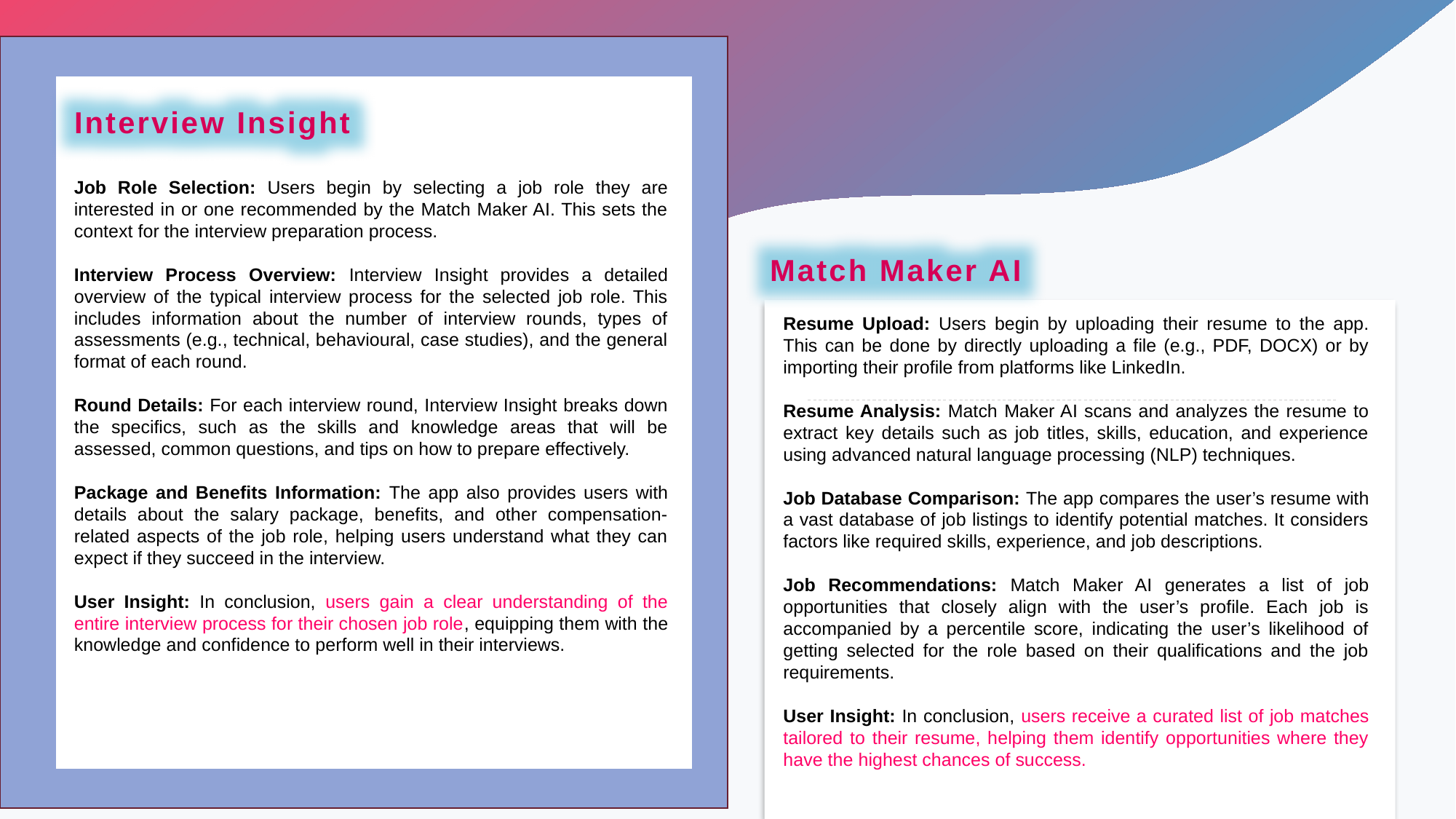

Interview Insight
Job Role Selection: Users begin by selecting a job role they are interested in or one recommended by the Match Maker AI. This sets the context for the interview preparation process.

Interview Process Overview: Interview Insight provides a detailed overview of the typical interview process for the selected job role. This includes information about the number of interview rounds, types of assessments (e.g., technical, behavioural, case studies), and the general format of each round.

Round Details: For each interview round, Interview Insight breaks down the specifics, such as the skills and knowledge areas that will be assessed, common questions, and tips on how to prepare effectively.

Package and Benefits Information: The app also provides users with details about the salary package, benefits, and other compensation-related aspects of the job role, helping users understand what they can expect if they succeed in the interview.

User Insight: In conclusion, users gain a clear understanding of the entire interview process for their chosen job role, equipping them with the knowledge and confidence to perform well in their interviews.
Match Maker AI
Resume Upload: Users begin by uploading their resume to the app. This can be done by directly uploading a file (e.g., PDF, DOCX) or by importing their profile from platforms like LinkedIn.

Resume Analysis: Match Maker AI scans and analyzes the resume to extract key details such as job titles, skills, education, and experience using advanced natural language processing (NLP) techniques.

Job Database Comparison: The app compares the user’s resume with a vast database of job listings to identify potential matches. It considers factors like required skills, experience, and job descriptions.

Job Recommendations: Match Maker AI generates a list of job opportunities that closely align with the user’s profile. Each job is accompanied by a percentile score, indicating the user’s likelihood of getting selected for the role based on their qualifications and the job requirements.

User Insight: In conclusion, users receive a curated list of job matches tailored to their resume, helping them identify opportunities where they have the highest chances of success.